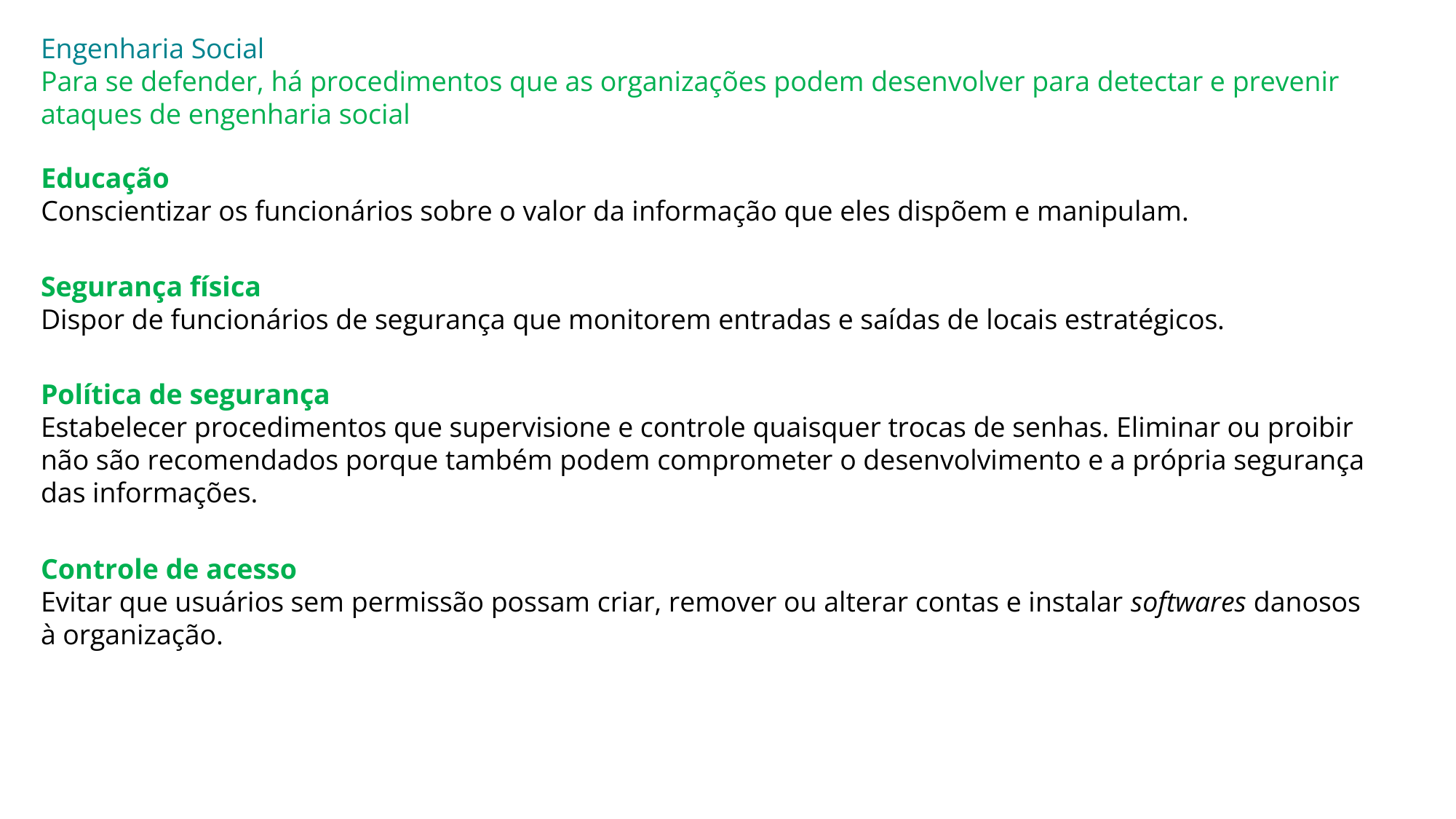

Engenharia Social
Para se defender, há procedimentos que as organizações podem desenvolver para detectar e prevenir ataques de engenharia social
Educação
Conscientizar os funcionários sobre o valor da informação que eles dispõem e manipulam.
Segurança física
Dispor de funcionários de segurança que monitorem entradas e saídas de locais estratégicos.
Política de segurança
Estabelecer procedimentos que supervisione e controle quaisquer trocas de senhas. Eliminar ou proibir não são recomendados porque também podem comprometer o desenvolvimento e a própria segurança das informações.
Controle de acesso
Evitar que usuários sem permissão possam criar, remover ou alterar contas e instalar softwares danosos à organização.